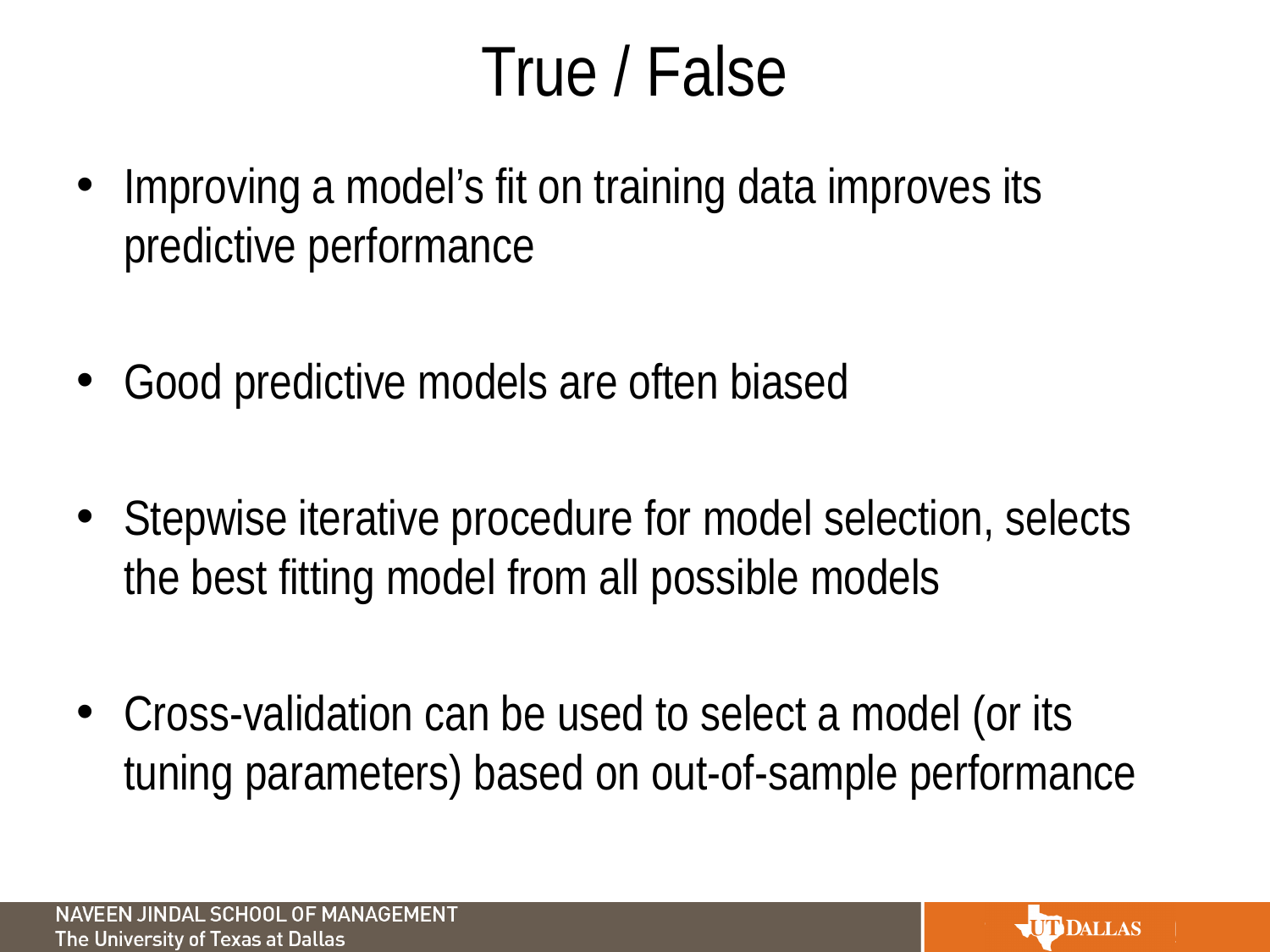

# True / False
Improving a model’s fit on training data improves its predictive performance

Good predictive models are often biased

Stepwise iterative procedure for model selection, selects the best fitting model from all possible models

Cross-validation can be used to select a model (or its tuning parameters) based on out-of-sample performance